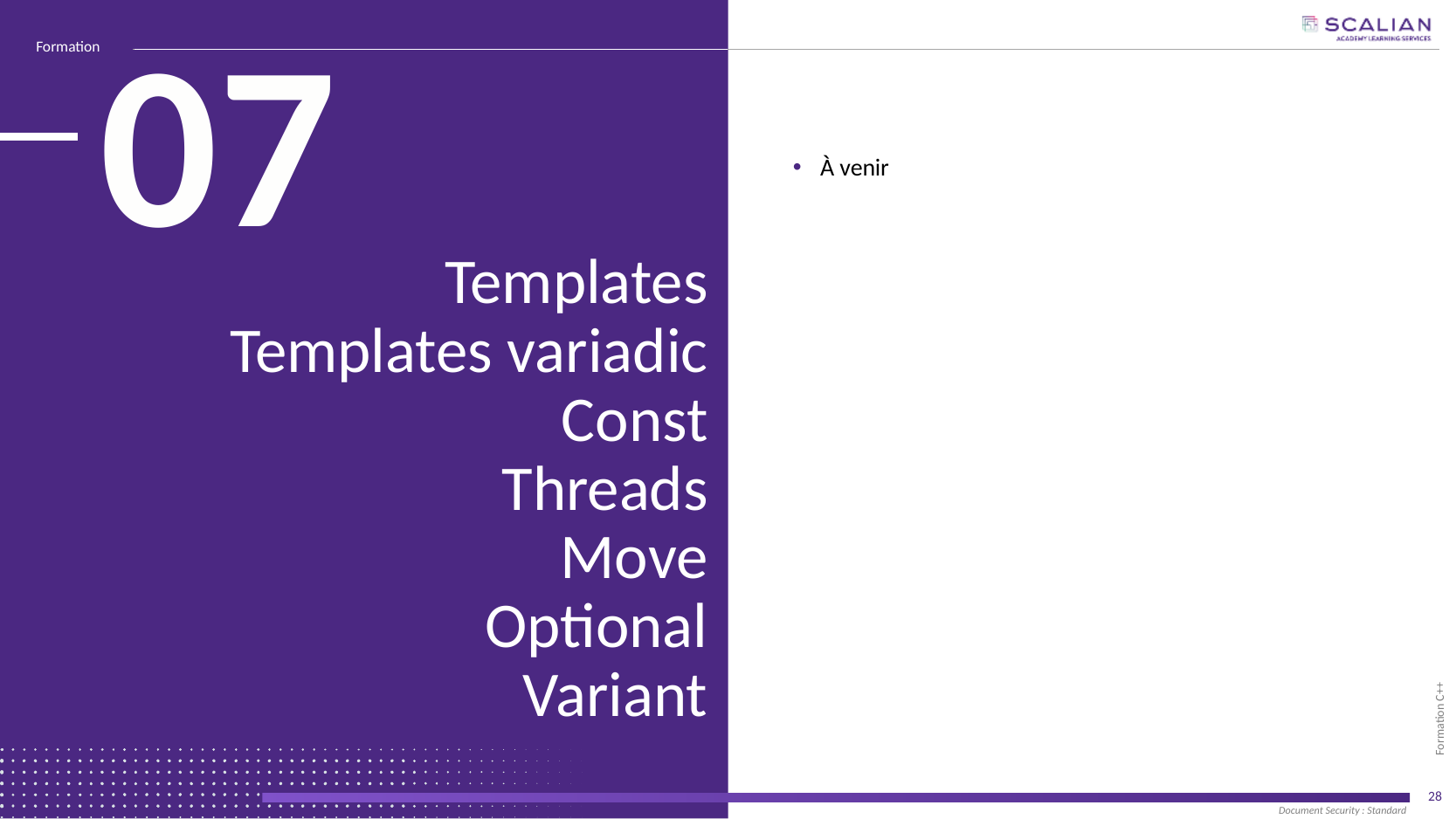

07
À venir
# Templates Templates variadic Const Threads Move Optional Variant